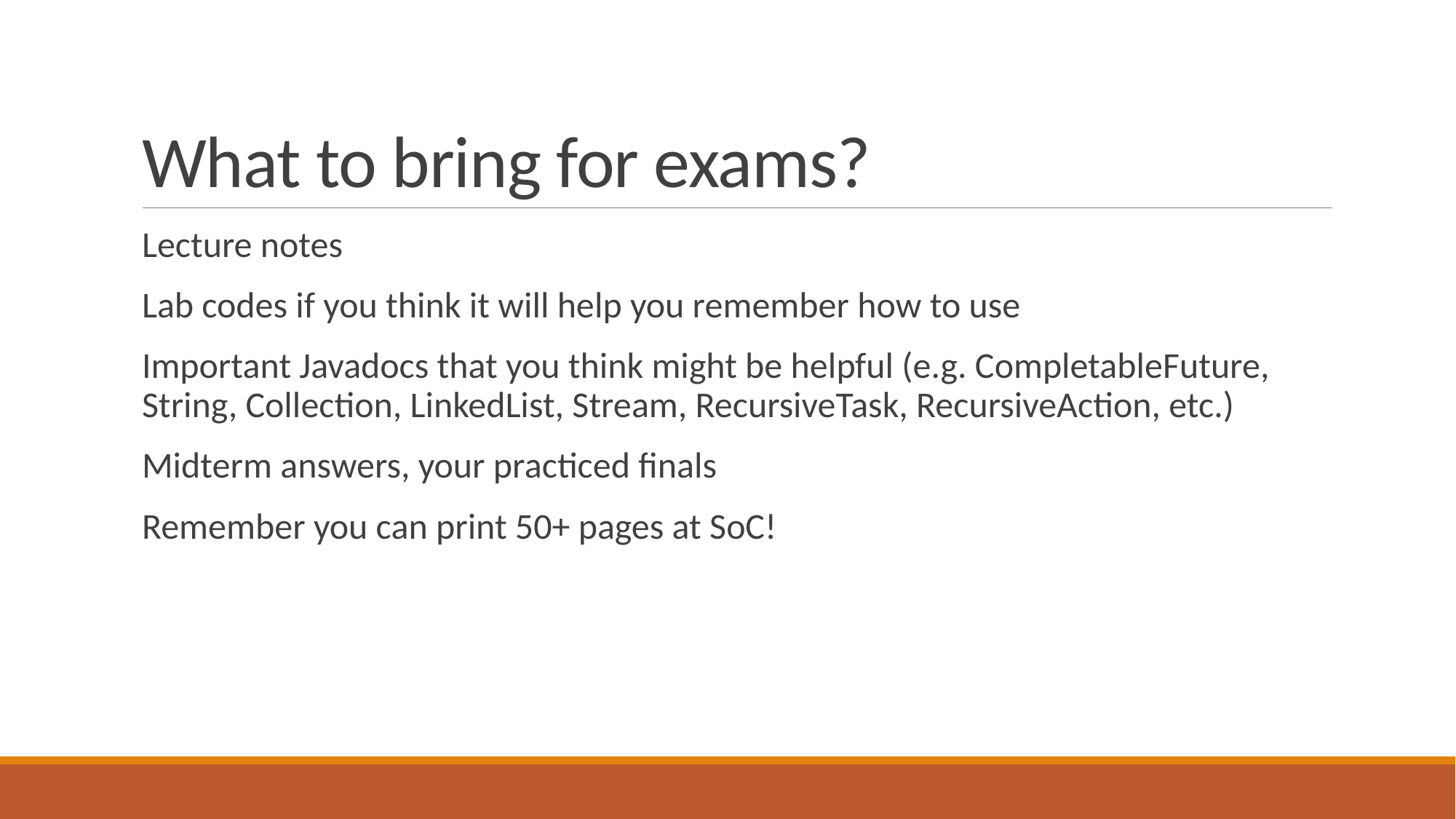

# What to bring for exams?
Lecture notes
Lab codes if you think it will help you remember how to use
Important Javadocs that you think might be helpful (e.g. CompletableFuture, String, Collection, LinkedList, Stream, RecursiveTask, RecursiveAction, etc.)
Midterm answers, your practiced finals
Remember you can print 50+ pages at SoC!